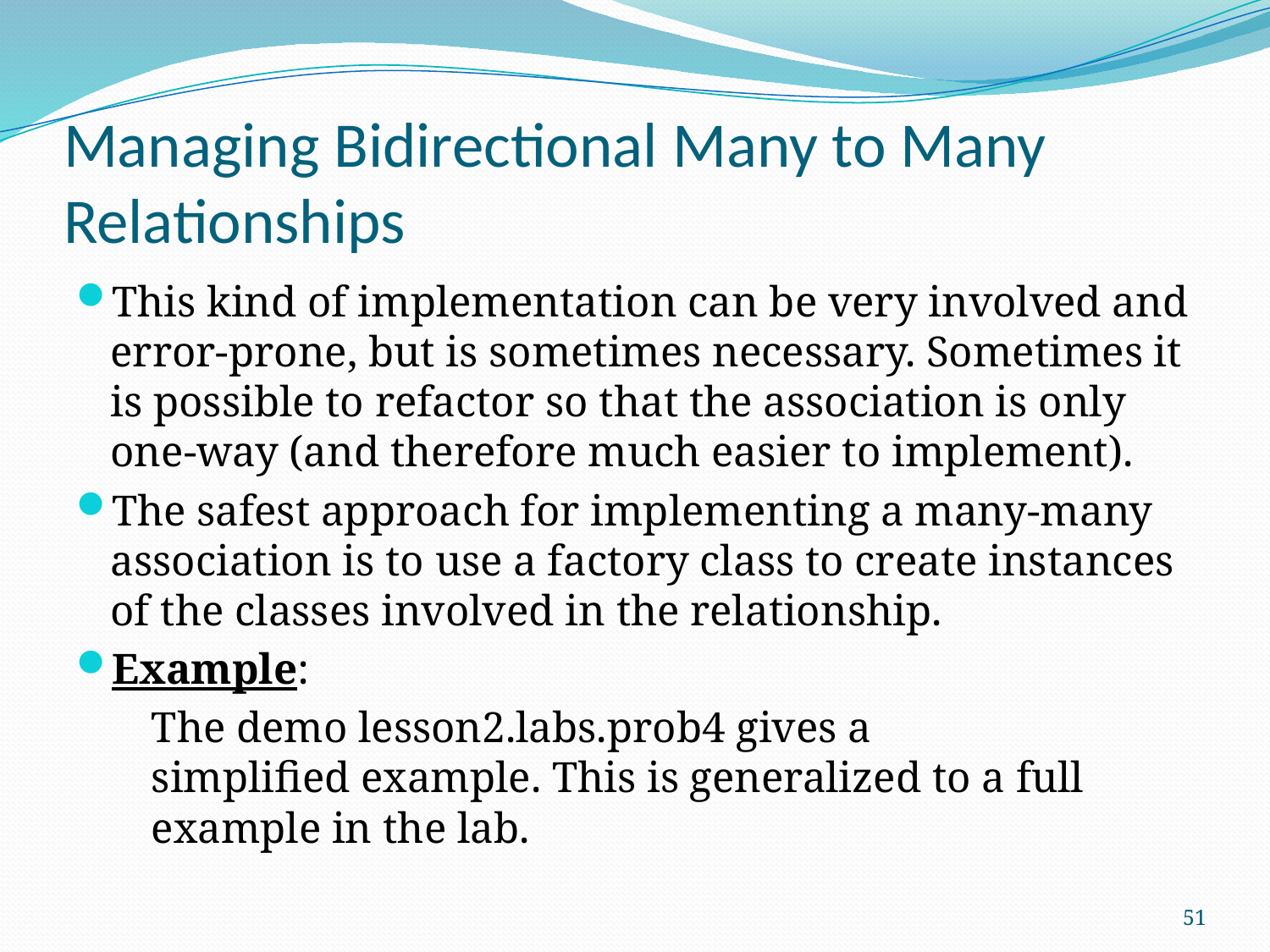

# Managing Bidirectional Many to Many Relationships
This kind of implementation can be very involved and error-prone, but is sometimes necessary. Sometimes it is possible to refactor so that the association is only one-way (and therefore much easier to implement).
The safest approach for implementing a many-many association is to use a factory class to create instances of the classes involved in the relationship.
Example:
       The demo lesson2.labs.prob4 gives a
       simplified example. This is generalized to a full
       example in the lab.
51